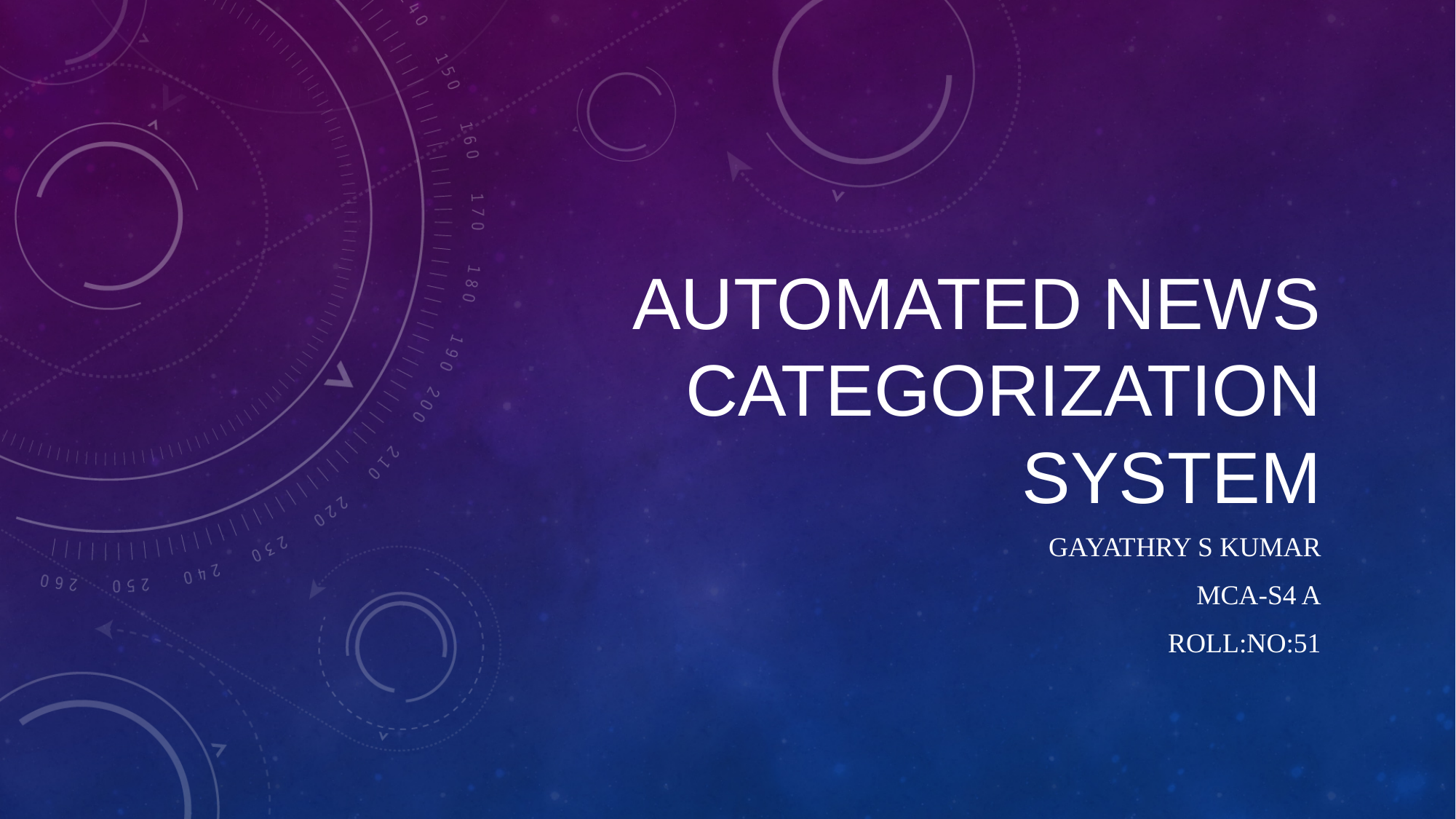

# Automated news categorization system
Gayathry S Kumar
Mca-s4 a
Roll:no:51